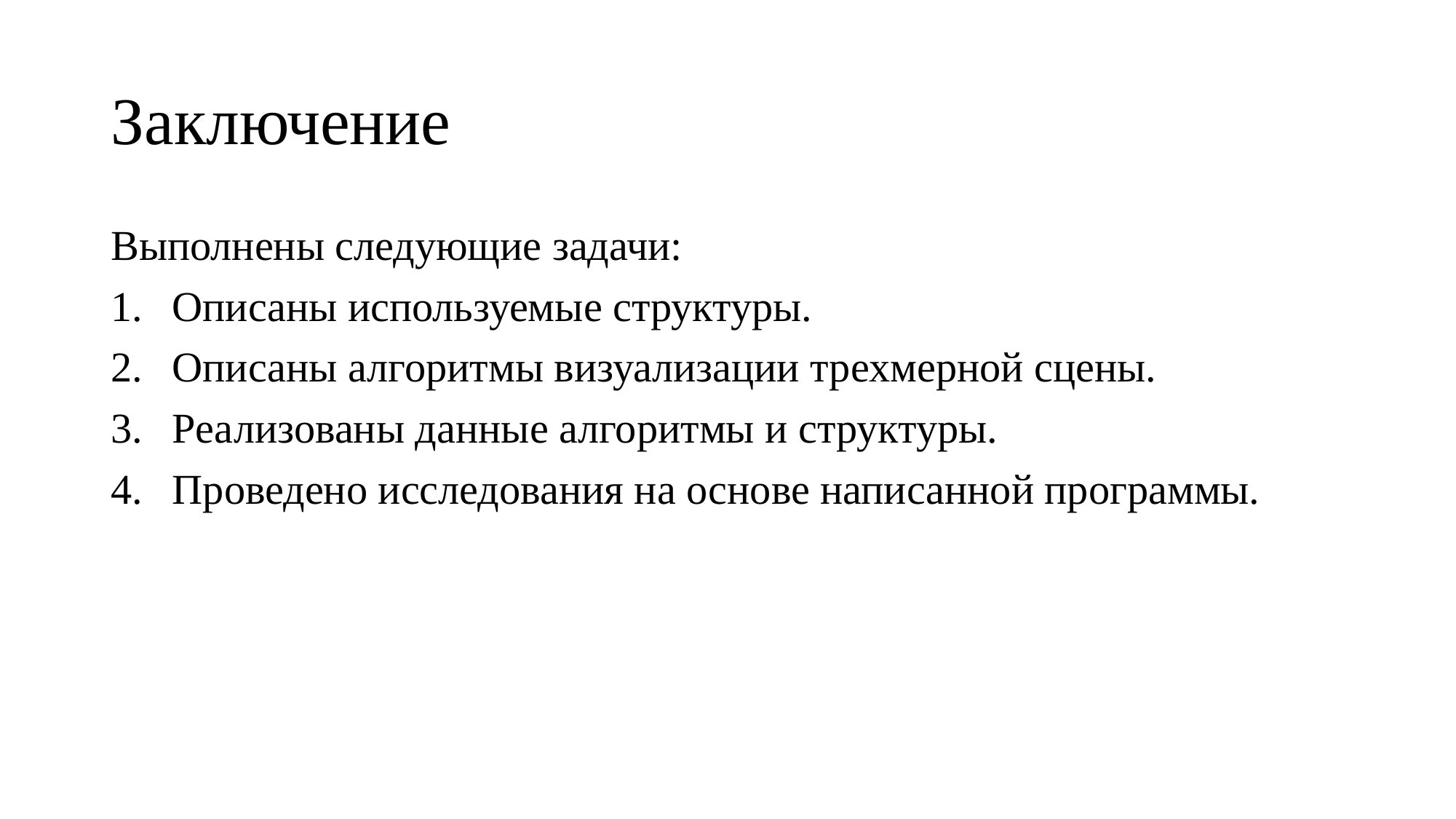

# Заключение
Выполнены следующие задачи:
Описаны используемые структуры.
Описаны алгоритмы визуализации трехмерной сцены.
Реализованы данные алгоритмы и структуры.
Проведено исследования на основе написанной программы.